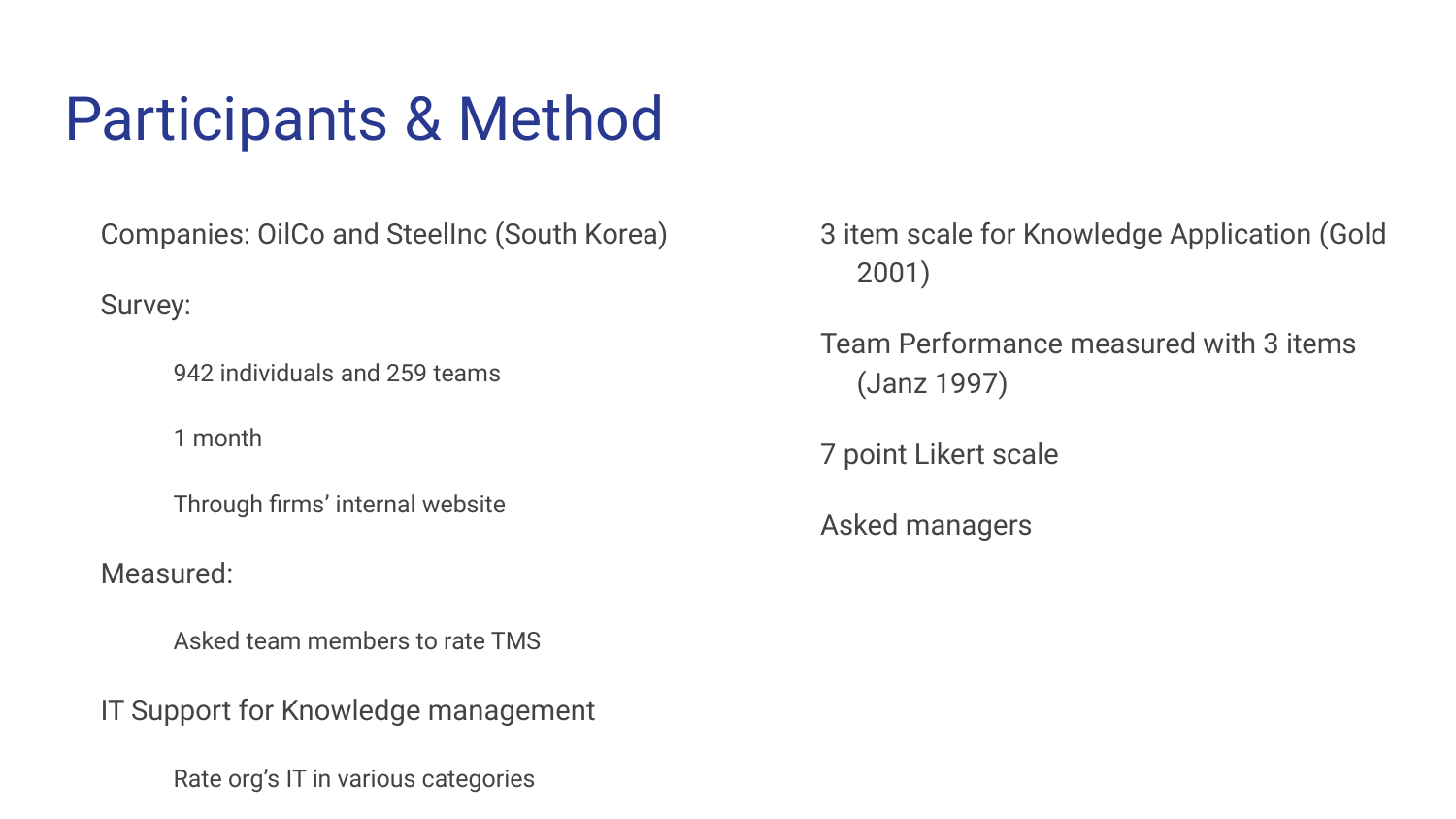

# Participants & Method
Companies: OilCo and SteelInc (South Korea)
Survey:
942 individuals and 259 teams
1 month
Through firms’ internal website
Measured:
Asked team members to rate TMS
IT Support for Knowledge management
Rate org’s IT in various categories
3 item scale for Knowledge Sharing   (Bock 2005)

3 item scale for Knowledge Application (Gold 2001)
Team Performance measured with 3 items (Janz 1997)
7 point Likert scale
Asked managers